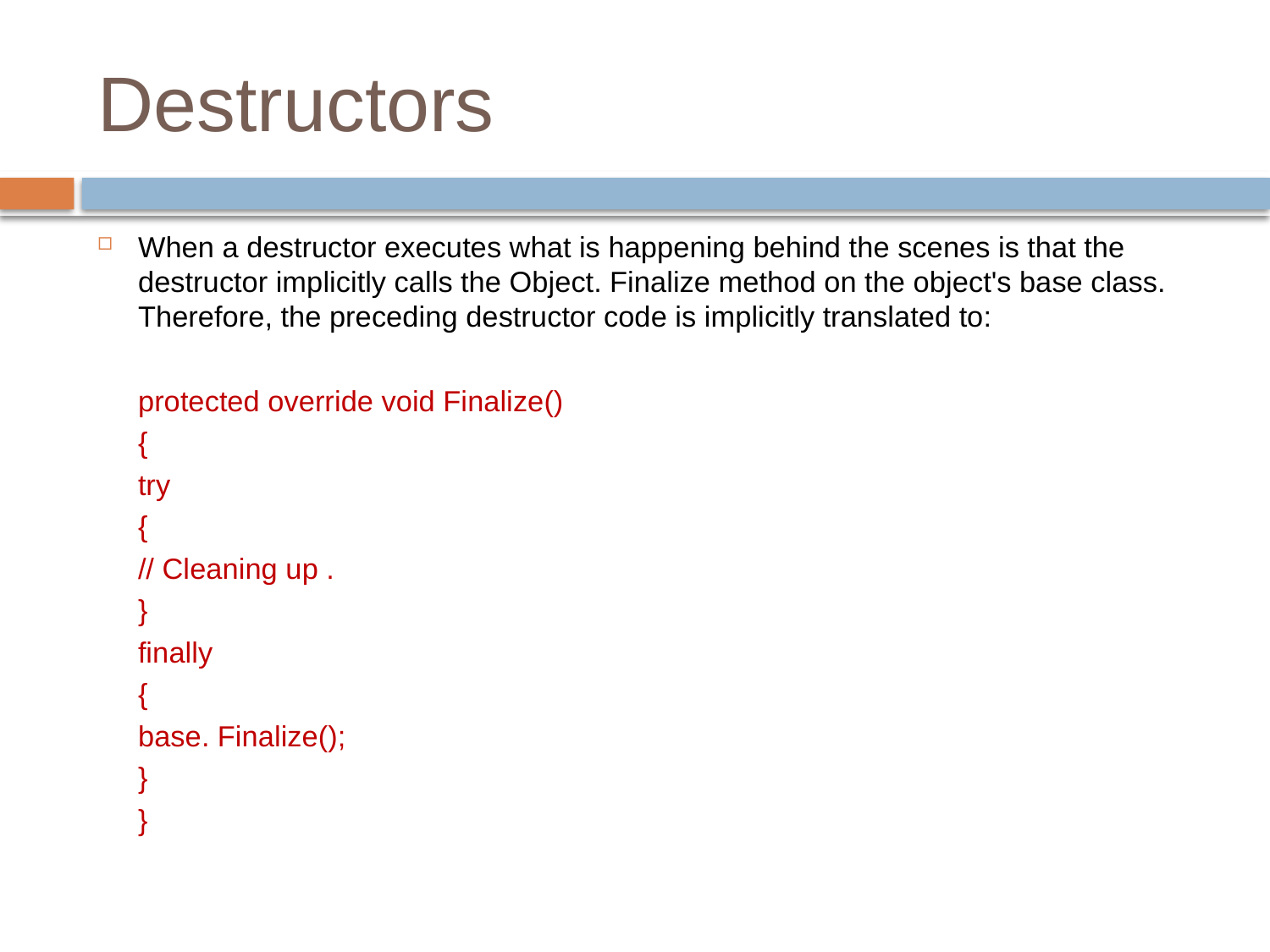

# Destructors
When a destructor executes what is happening behind the scenes is that the destructor implicitly calls the Object. Finalize method on the object's base class. Therefore, the preceding destructor code is implicitly translated to:

	protected override void Finalize()
	{
	try
	{
	// Cleaning up .
	}
	finally
	{
	base. Finalize();
	}
	}